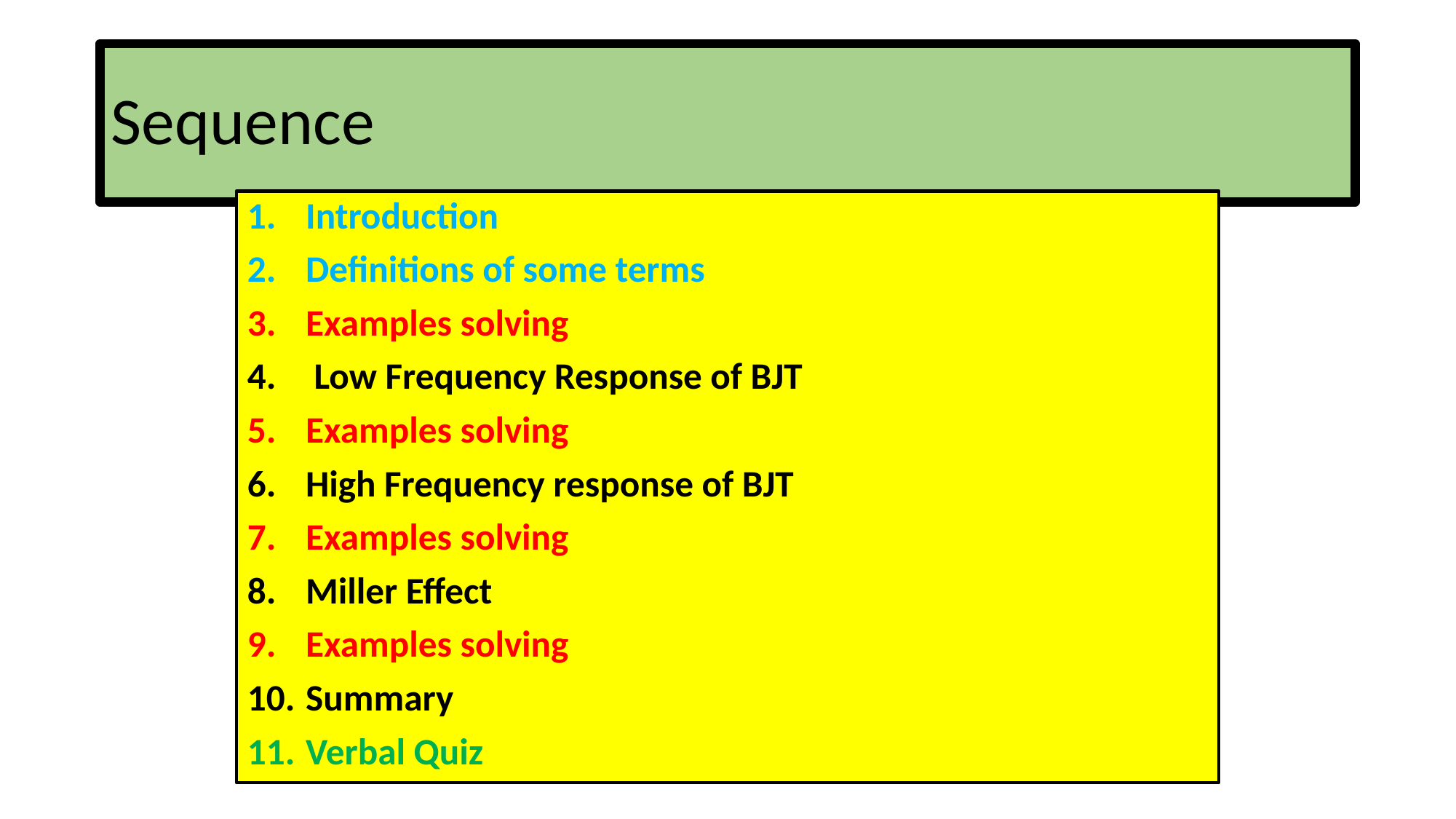

# Sequence
Introduction
Definitions of some terms
Examples solving
 Low Frequency Response of BJT
Examples solving
High Frequency response of BJT
Examples solving
Miller Effect
Examples solving
Summary
Verbal Quiz